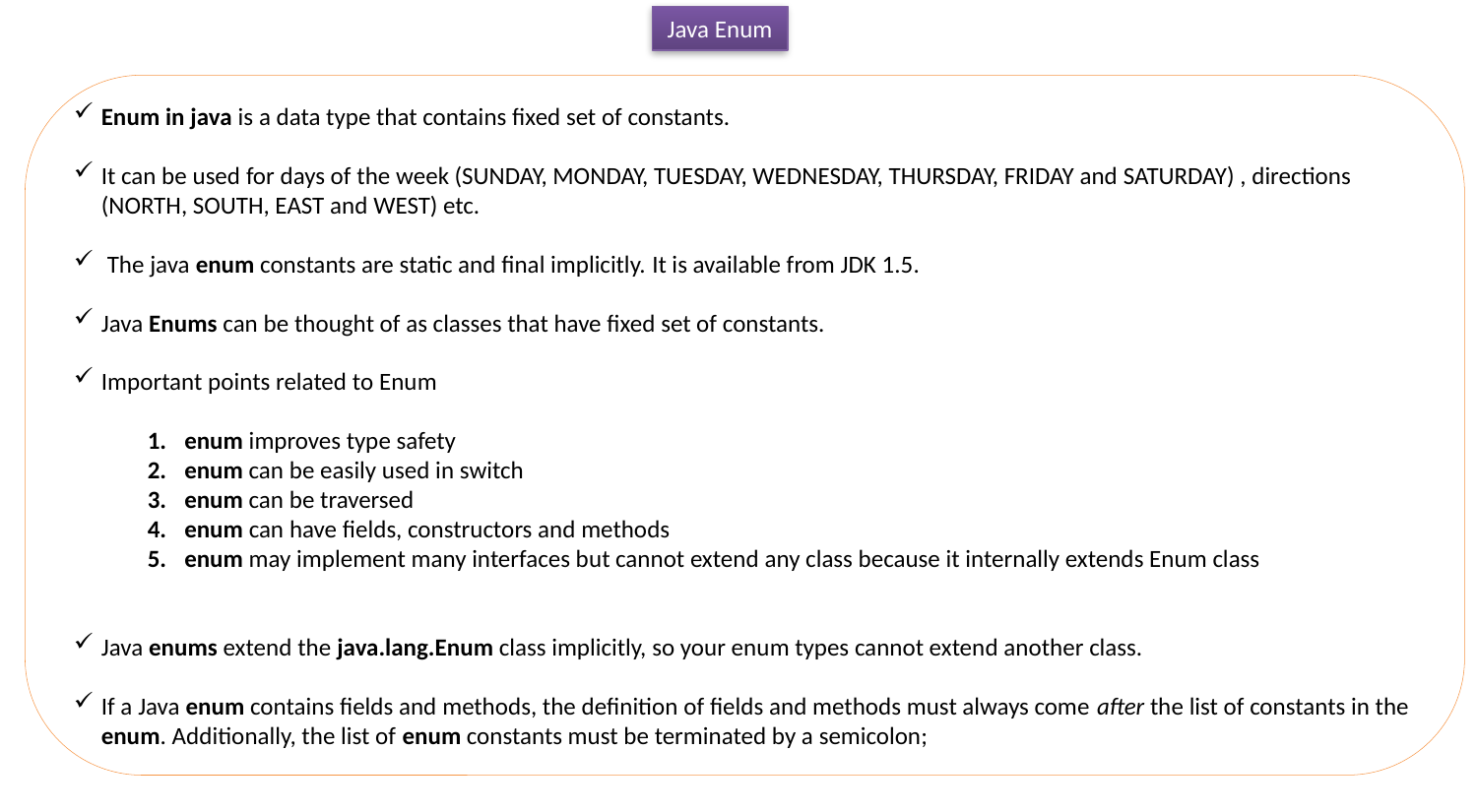

Java Enum

Enum in java is a data type that contains fixed set of constants.

It can be used for days of the week (SUNDAY, MONDAY, TUESDAY, WEDNESDAY, THURSDAY, FRIDAY and SATURDAY) , directions (NORTH, SOUTH, EAST and WEST) etc.

 The java enum constants are static and final implicitly. It is available from JDK 1.5.

Java Enums can be thought of as classes that have fixed set of constants.

Important points related to Enum
enum improves type safety
enum can be easily used in switch
enum can be traversed
enum can have fields, constructors and methods
enum may implement many interfaces but cannot extend any class because it internally extends Enum class

Java enums extend the java.lang.Enum class implicitly, so your enum types cannot extend another class.

If a Java enum contains fields and methods, the definition of fields and methods must always come after the list of constants in the enum. Additionally, the list of enum constants must be terminated by a semicolon;